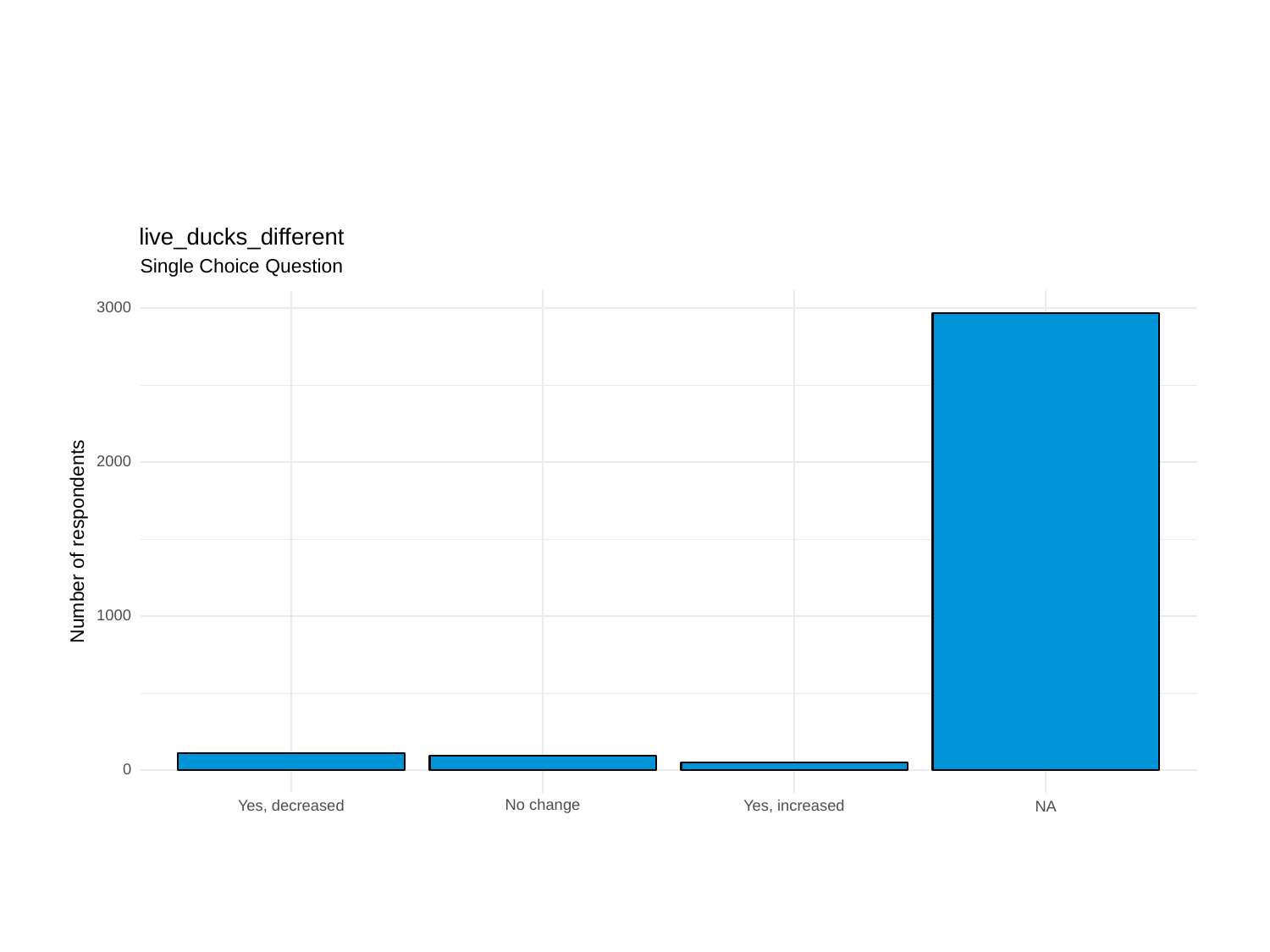

live_ducks_different
Single Choice Question

3000

2000

Number of respondents

1000

0

No change
Yes, decreased
Yes, increased
NA